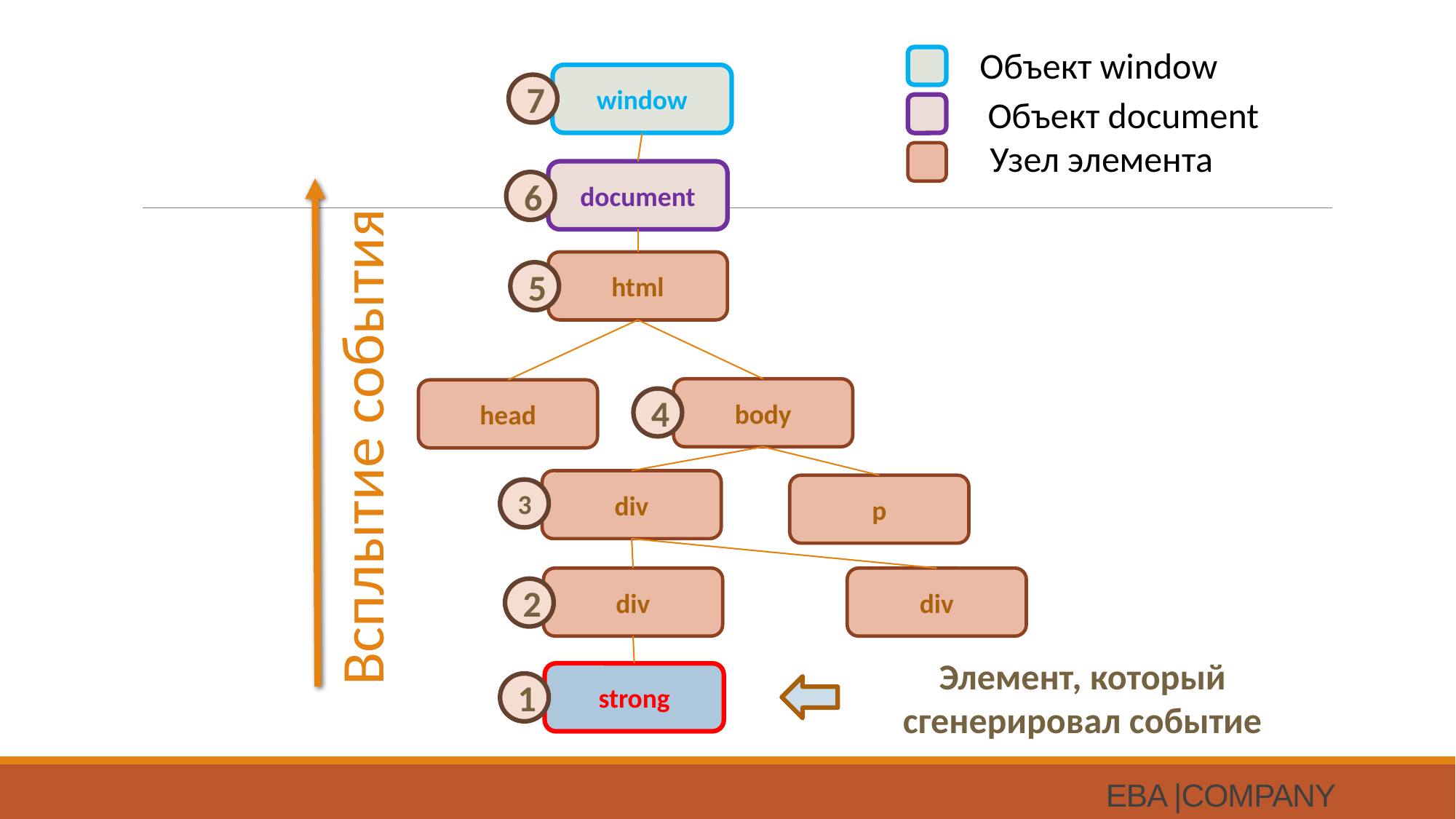

Объект window

window
7
Объект document

Узел элемента

document
6
html
5
body
head
4
Всплытие события
div
p
3
div
div
2
Элемент, который сгенерировал событие
strong
1

EBA |COMPANY